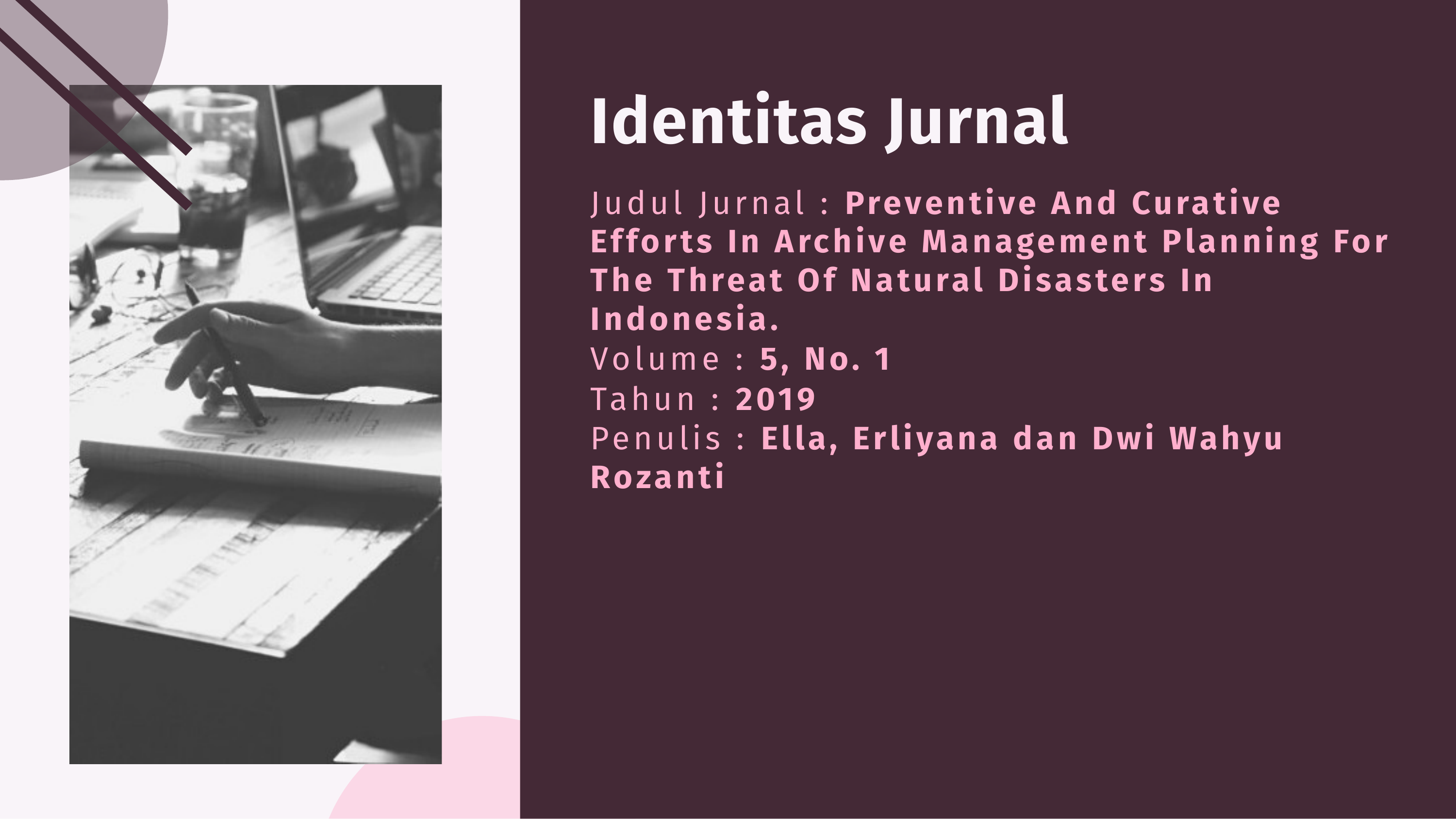

# Identitas Jurnal
Judul Jurnal : Preventive And Curative Efforts In Archive Management Planning For The Threat Of Natural Disasters In Indonesia.
Volume : 5, No. 1
Tahun : 2019
Penulis : Ella, Erliyana dan Dwi Wahyu Rozanti